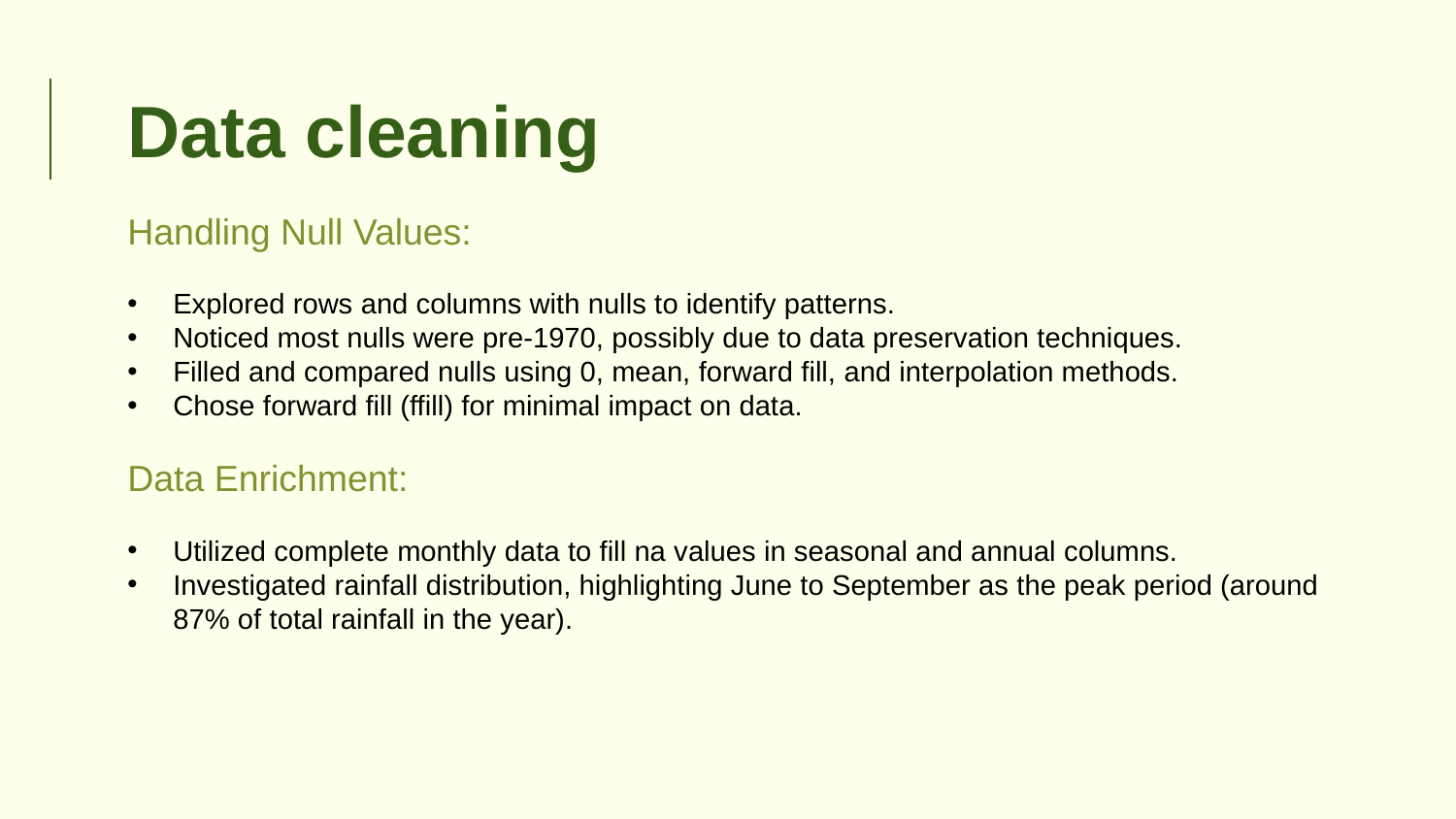

# Data cleaning
Handling Null Values:

Explored rows and columns with nulls to identify patterns.
Noticed most nulls were pre-1970, possibly due to data preservation techniques.
Filled and compared nulls using 0, mean, forward fill, and interpolation methods.
Chose forward fill (ffill) for minimal impact on data.

Data Enrichment:

Utilized complete monthly data to fill na values in seasonal and annual columns.
Investigated rainfall distribution, highlighting June to September as the peak period (around 87% of total rainfall in the year).